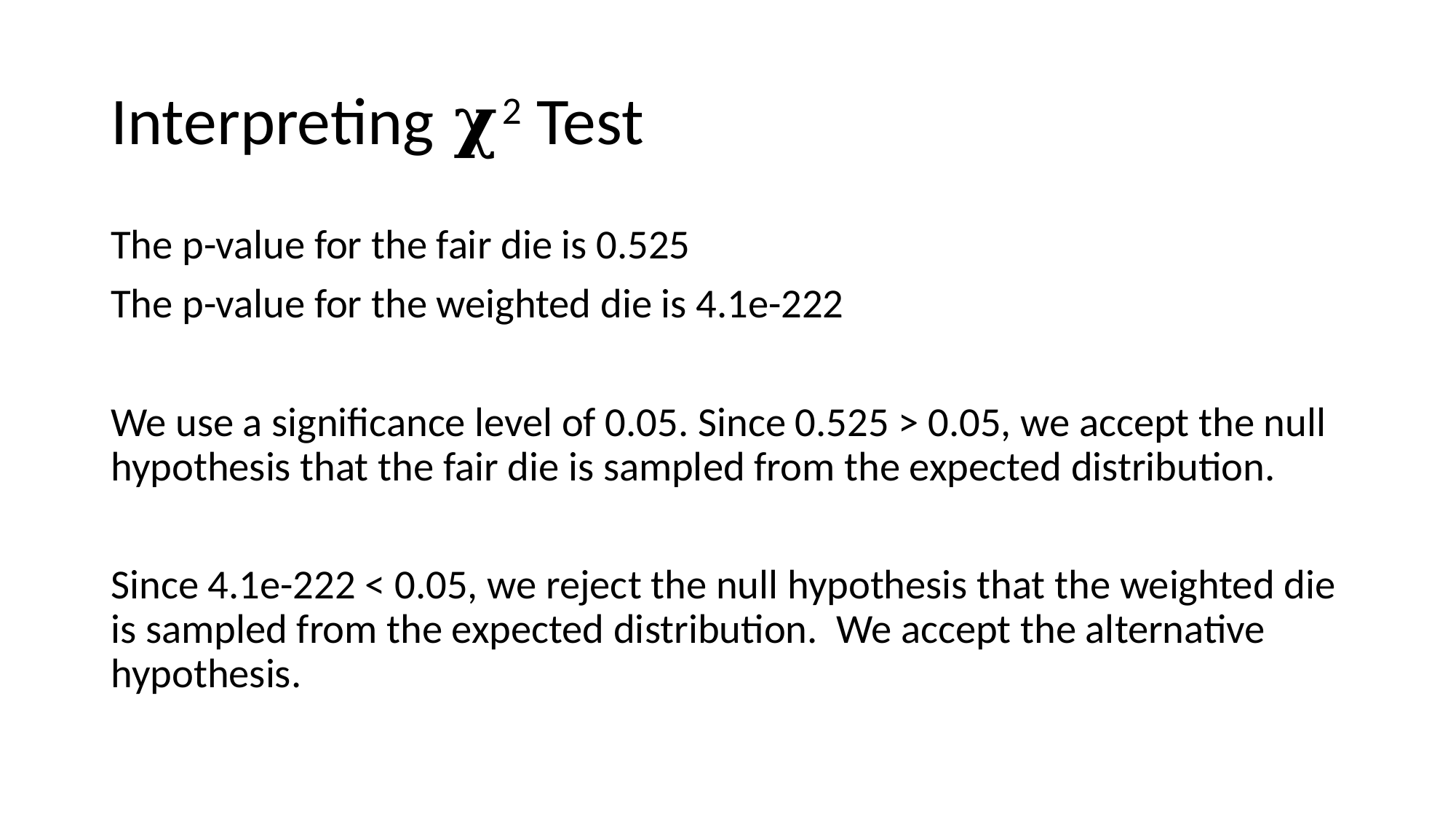

# Interpreting 𝛘2 Test
The p-value for the fair die is 0.525
The p-value for the weighted die is 4.1e-222

We use a significance level of 0.05. Since 0.525 > 0.05, we accept the null hypothesis that the fair die is sampled from the expected distribution.

Since 4.1e-222 < 0.05, we reject the null hypothesis that the weighted die is sampled from the expected distribution.  We accept the alternative hypothesis.